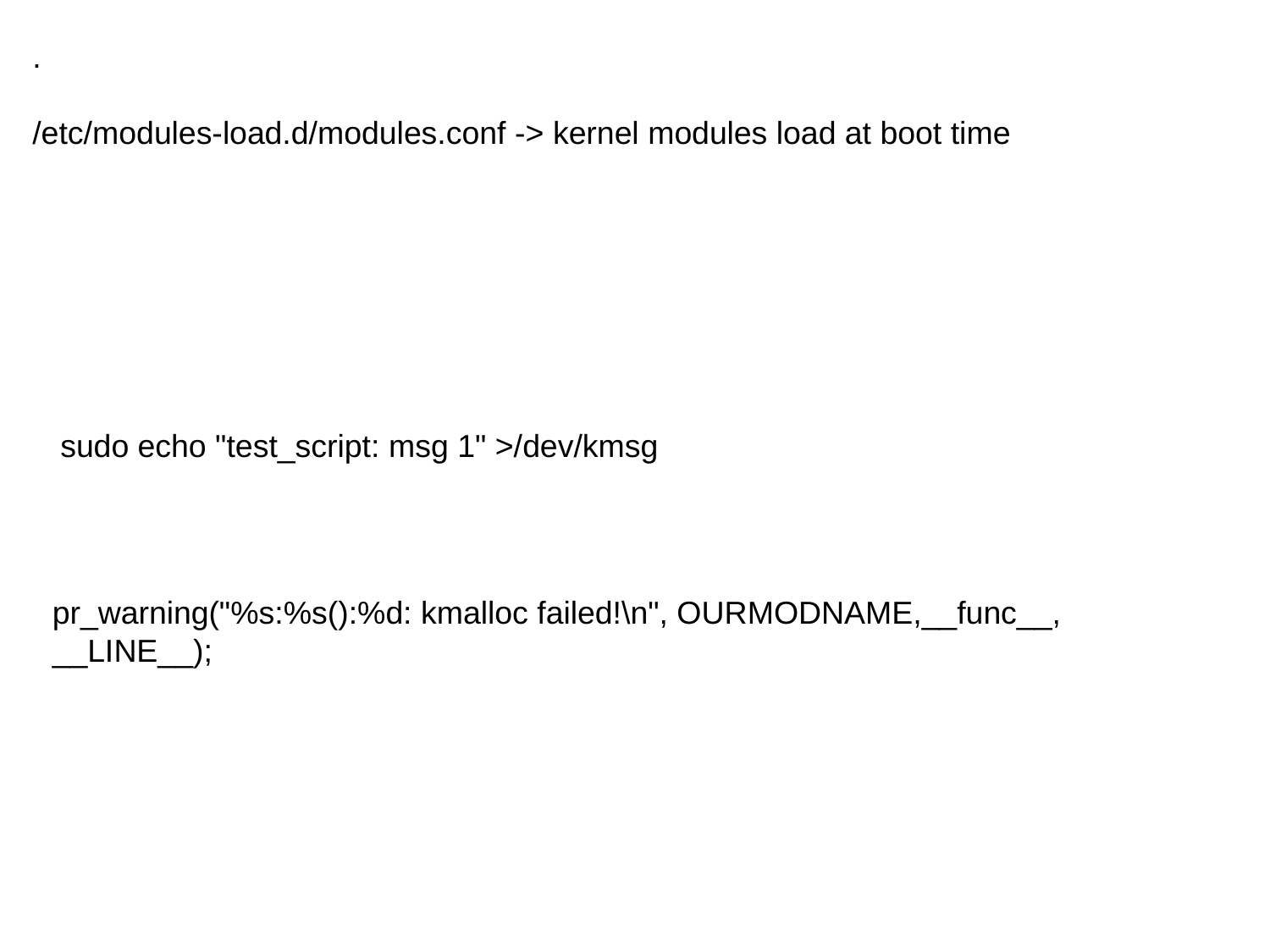

.

/etc/modules-load.d/modules.conf -> kernel modules load at boot time
sudo echo "test_script: msg 1" >/dev/kmsg

pr_warning("%s:%s():%d: kmalloc failed!\n", OURMODNAME,__func__,
__LINE__);